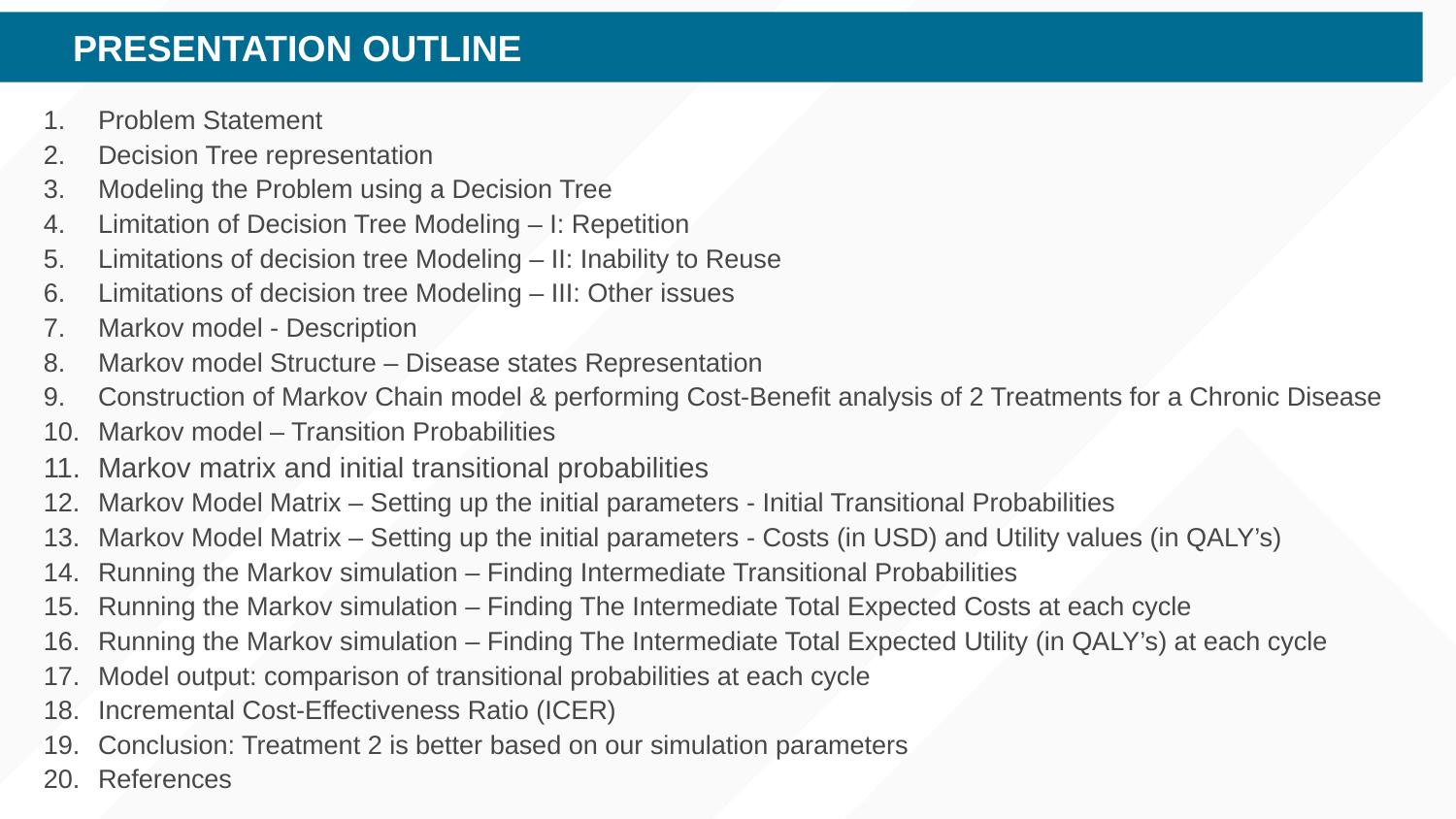

# PRESENTATION OUTLINE
Problem Statement
Decision Tree representation
Modeling the Problem using a Decision Tree
Limitation of Decision Tree Modeling – I: Repetition
Limitations of decision tree Modeling – II: Inability to Reuse
Limitations of decision tree Modeling – III: Other issues
Markov model - Description
Markov model Structure – Disease states Representation
Construction of Markov Chain model & performing Cost-Benefit analysis of 2 Treatments for a Chronic Disease
Markov model – Transition Probabilities
Markov matrix and initial transitional probabilities
Markov Model Matrix – Setting up the initial parameters - Initial Transitional Probabilities
Markov Model Matrix – Setting up the initial parameters - Costs (in USD) and Utility values (in QALY’s)
Running the Markov simulation – Finding Intermediate Transitional Probabilities
Running the Markov simulation – Finding The Intermediate Total Expected Costs at each cycle
Running the Markov simulation – Finding The Intermediate Total Expected Utility (in QALY’s) at each cycle
Model output: comparison of transitional probabilities at each cycle
Incremental Cost-Effectiveness Ratio (ICER)
Conclusion: Treatment 2 is better based on our simulation parameters
References